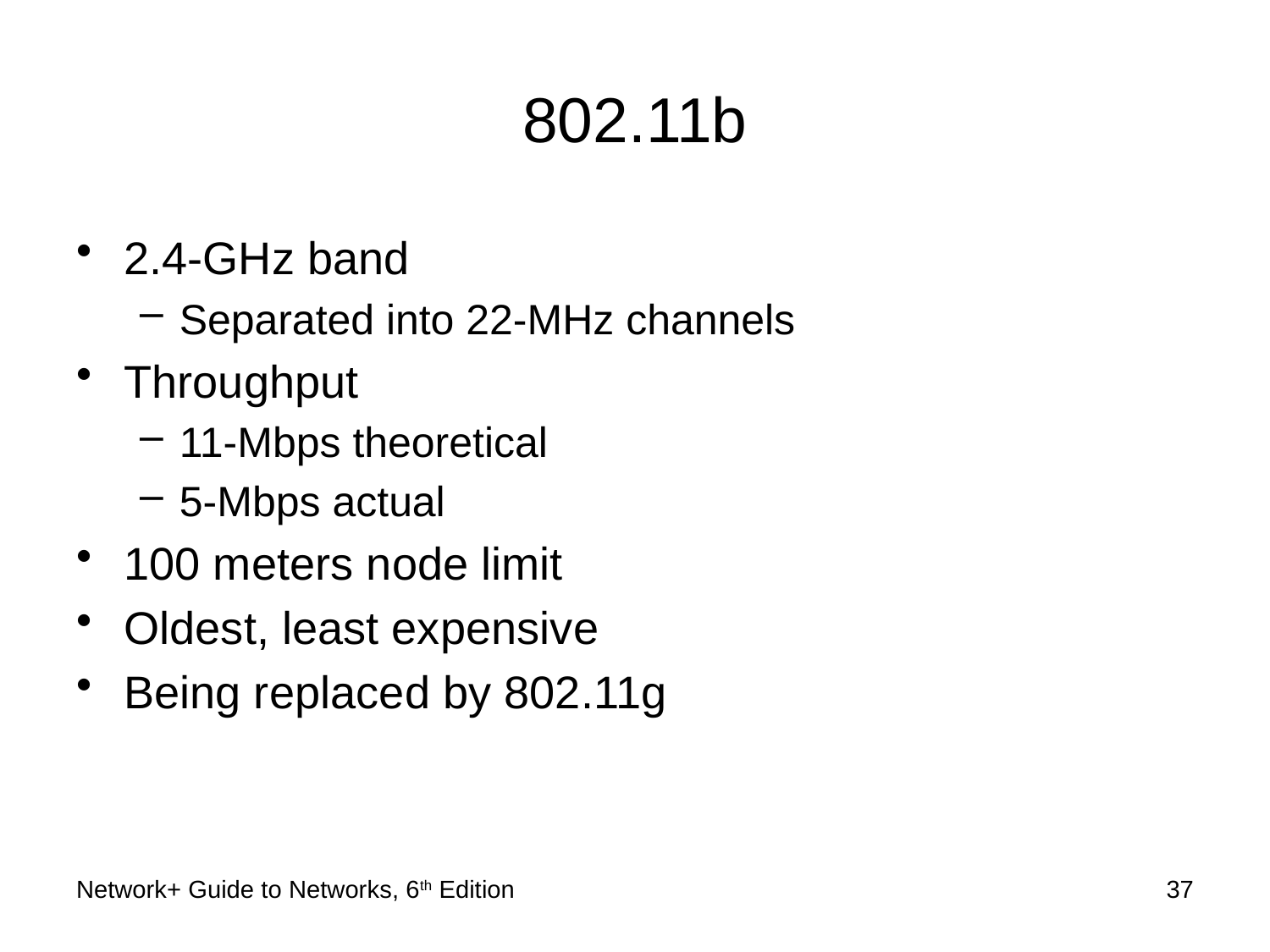

# 802.11b
2.4-GHz band
Separated into 22-MHz channels
Throughput
11-Mbps theoretical
5-Mbps actual
100 meters node limit
Oldest, least expensive
Being replaced by 802.11g
Network+ Guide to Networks, 6th Edition
37